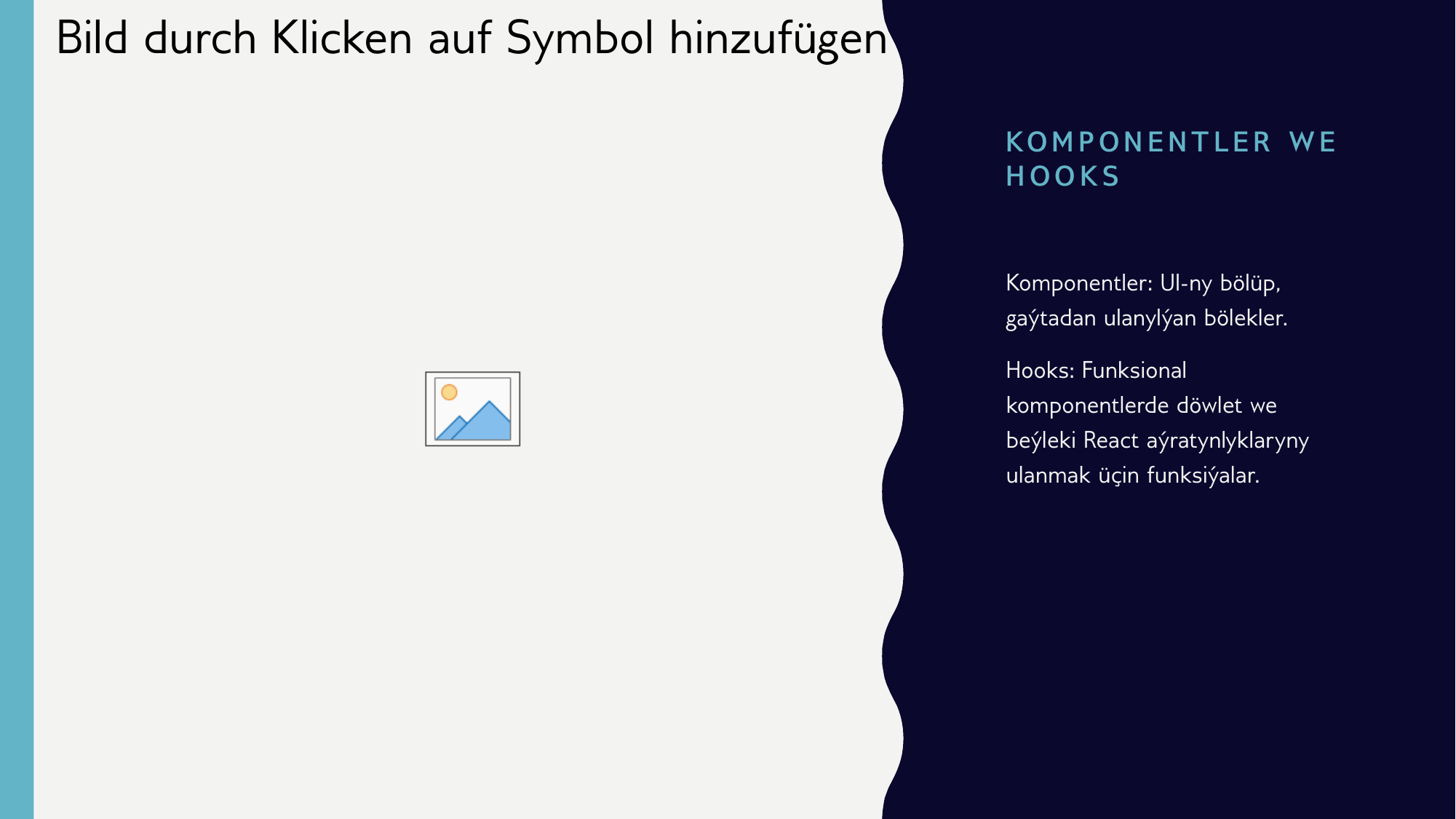

# Komponentler we Hooks

Komponentler: UI-ny bölüp, gaýtadan ulanylýan bölekler.
Hooks: Funksional komponentlerde döwlet we beýleki React aýratynlyklaryny ulanmak üçin funksiýalar.